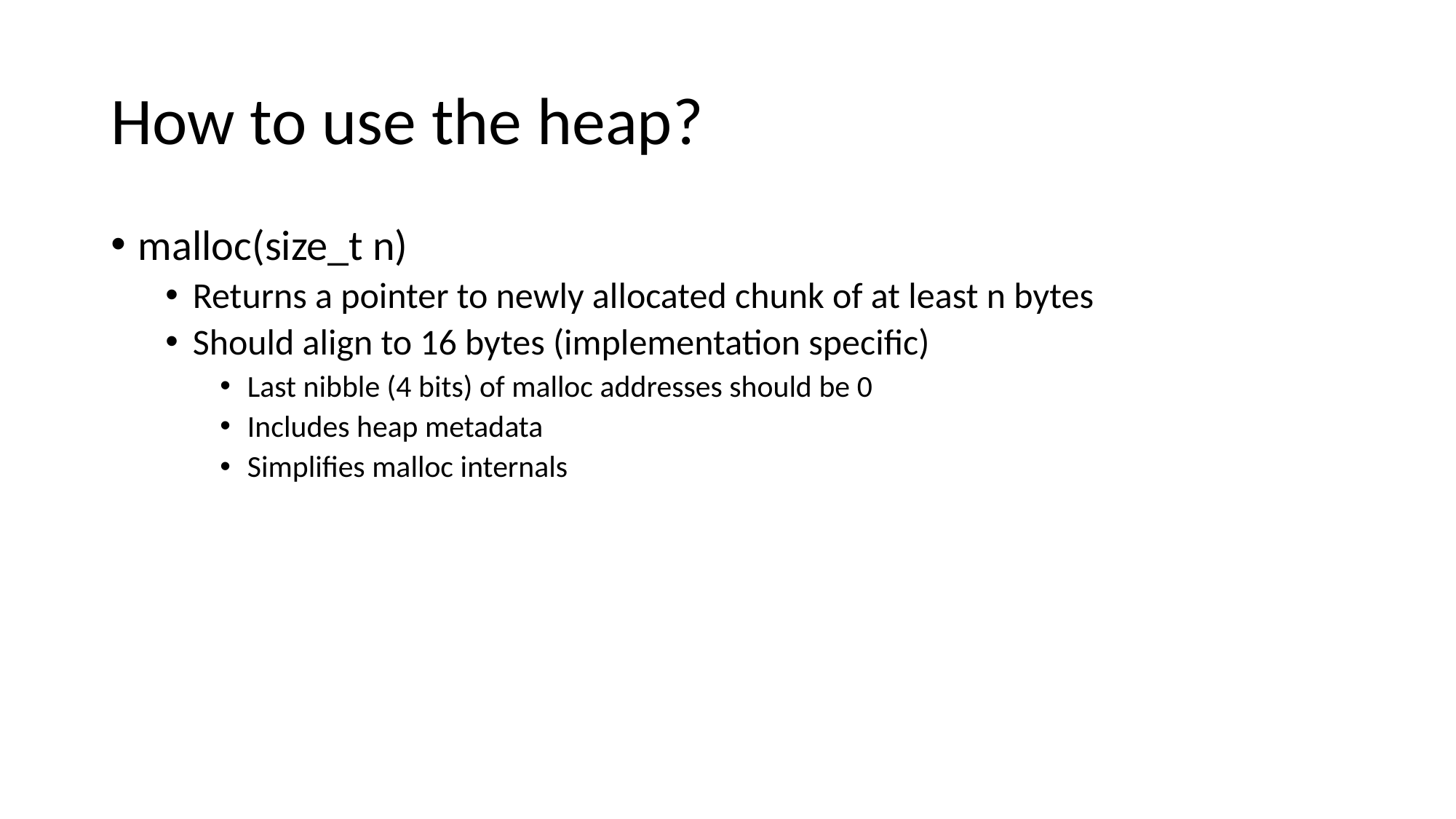

# How to use the heap?
malloc(size_t n)
Returns a pointer to newly allocated chunk of at least n bytes
Should align to 16 bytes (implementation specific)
Last nibble (4 bits) of malloc addresses should be 0
Includes heap metadata
Simplifies malloc internals